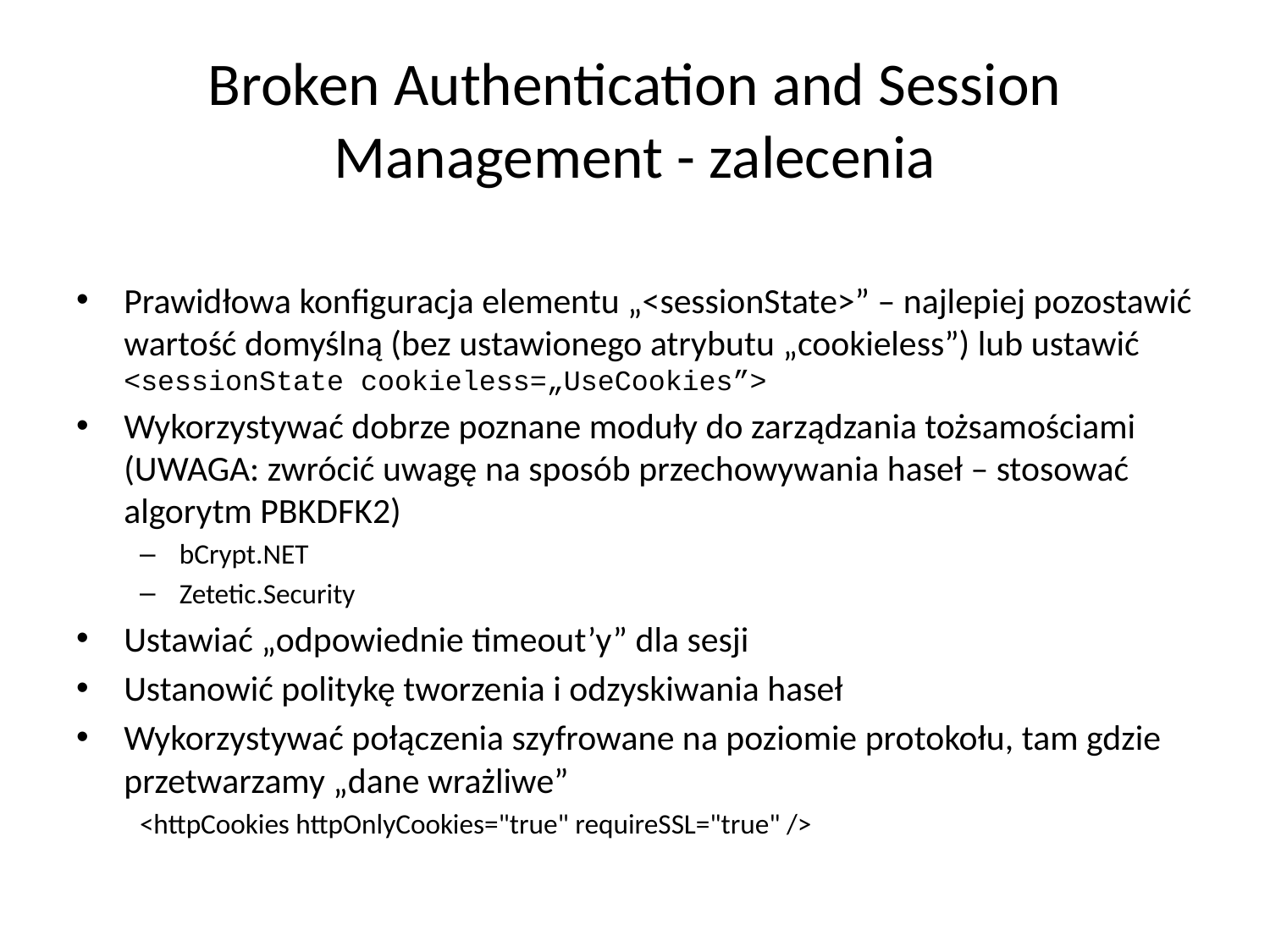

# Broken Authentication and Session Management - zalecenia

Prawidłowa konfiguracja elementu „<sessionState>” – najlepiej pozostawić wartość domyślną (bez ustawionego atrybutu „cookieless”) lub ustawić
<sessionState cookieless=„UseCookies”>
Wykorzystywać dobrze poznane moduły do zarządzania tożsamościami (UWAGA: zwrócić uwagę na sposób przechowywania haseł – stosować algorytm PBKDFK2)
bCrypt.NET
Zetetic.Security
Ustawiać „odpowiednie timeout’y” dla sesji
Ustanowić politykę tworzenia i odzyskiwania haseł
Wykorzystywać połączenia szyfrowane na poziomie protokołu, tam gdzie przetwarzamy „dane wrażliwe”
<httpCookies httpOnlyCookies="true" requireSSL="true" />